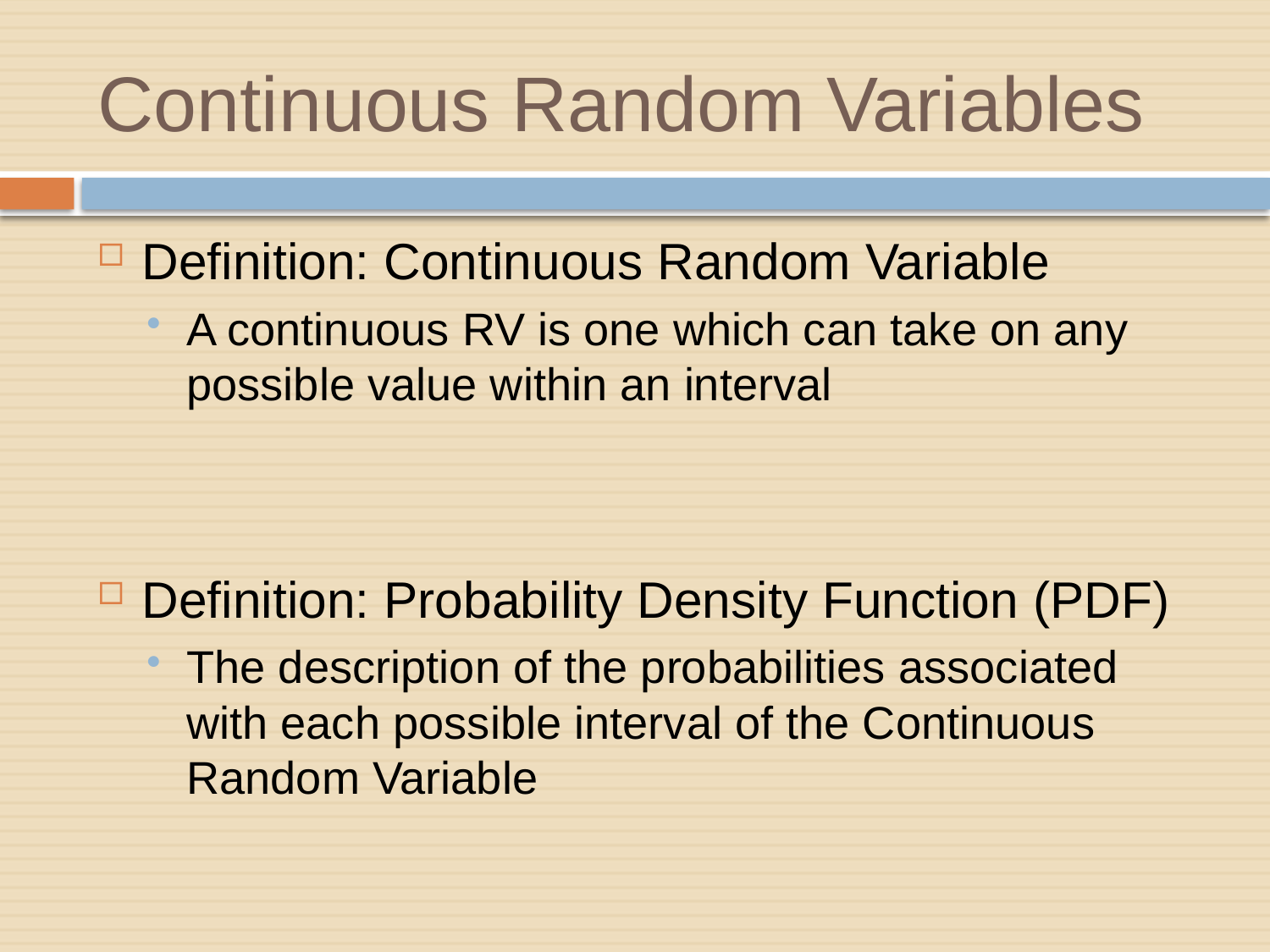

# Continuous Random Variables
Definition: Continuous Random Variable
A continuous RV is one which can take on any possible value within an interval

Definition: Probability Density Function (PDF)
The description of the probabilities associated with each possible interval of the Continuous Random Variable